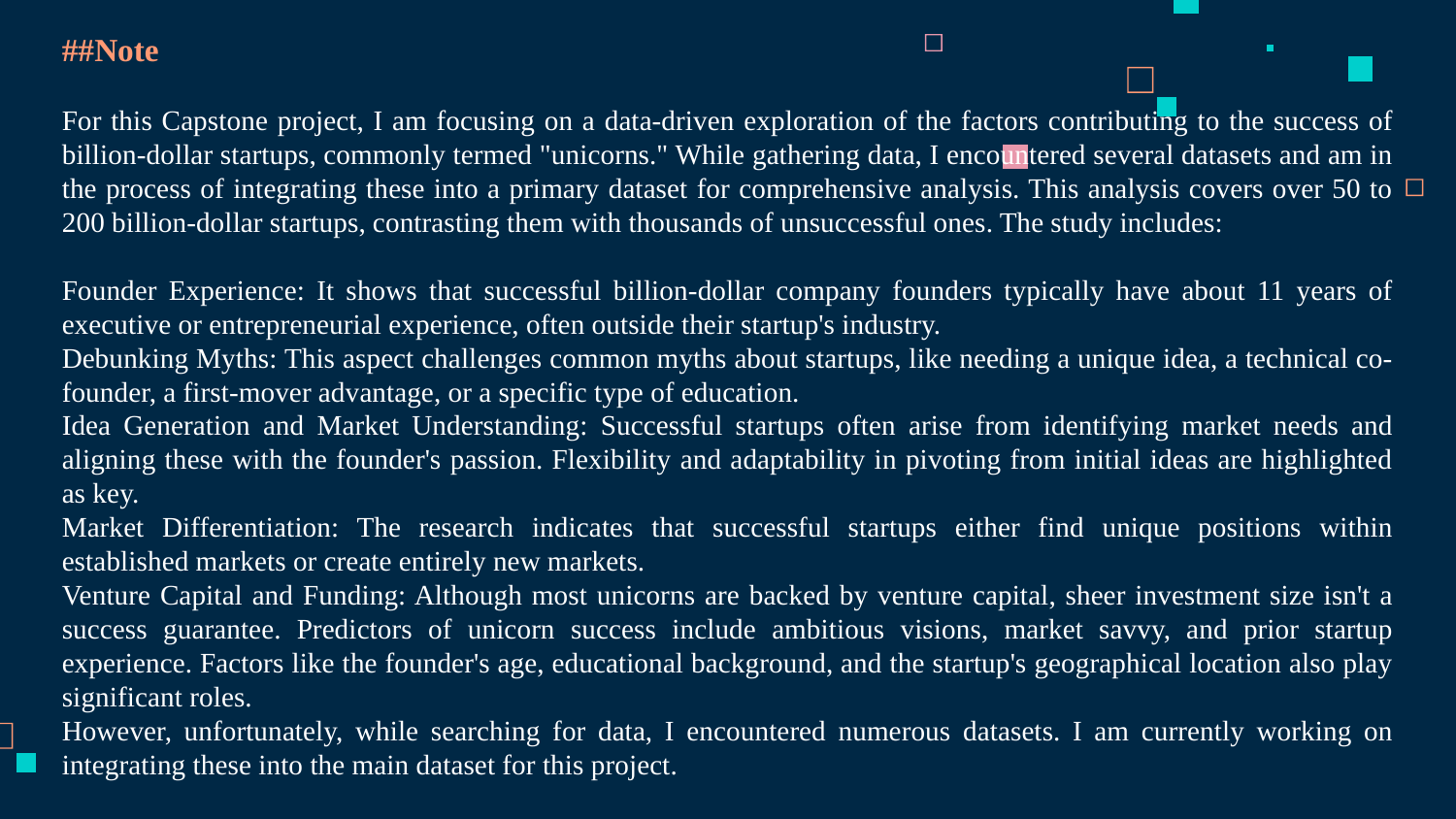

##Note

For this Capstone project, I am focusing on a data-driven exploration of the factors contributing to the success of billion-dollar startups, commonly termed "unicorns." While gathering data, I encountered several datasets and am in the process of integrating these into a primary dataset for comprehensive analysis. This analysis covers over 50 to 200 billion-dollar startups, contrasting them with thousands of unsuccessful ones. The study includes:
Founder Experience: It shows that successful billion-dollar company founders typically have about 11 years of executive or entrepreneurial experience, often outside their startup's industry.
Debunking Myths: This aspect challenges common myths about startups, like needing a unique idea, a technical co-founder, a first-mover advantage, or a specific type of education.
Idea Generation and Market Understanding: Successful startups often arise from identifying market needs and aligning these with the founder's passion. Flexibility and adaptability in pivoting from initial ideas are highlighted as key.
Market Differentiation: The research indicates that successful startups either find unique positions within established markets or create entirely new markets.
Venture Capital and Funding: Although most unicorns are backed by venture capital, sheer investment size isn't a success guarantee. Predictors of unicorn success include ambitious visions, market savvy, and prior startup experience. Factors like the founder's age, educational background, and the startup's geographical location also play significant roles.
However, unfortunately, while searching for data, I encountered numerous datasets. I am currently working on integrating these into the main dataset for this project.